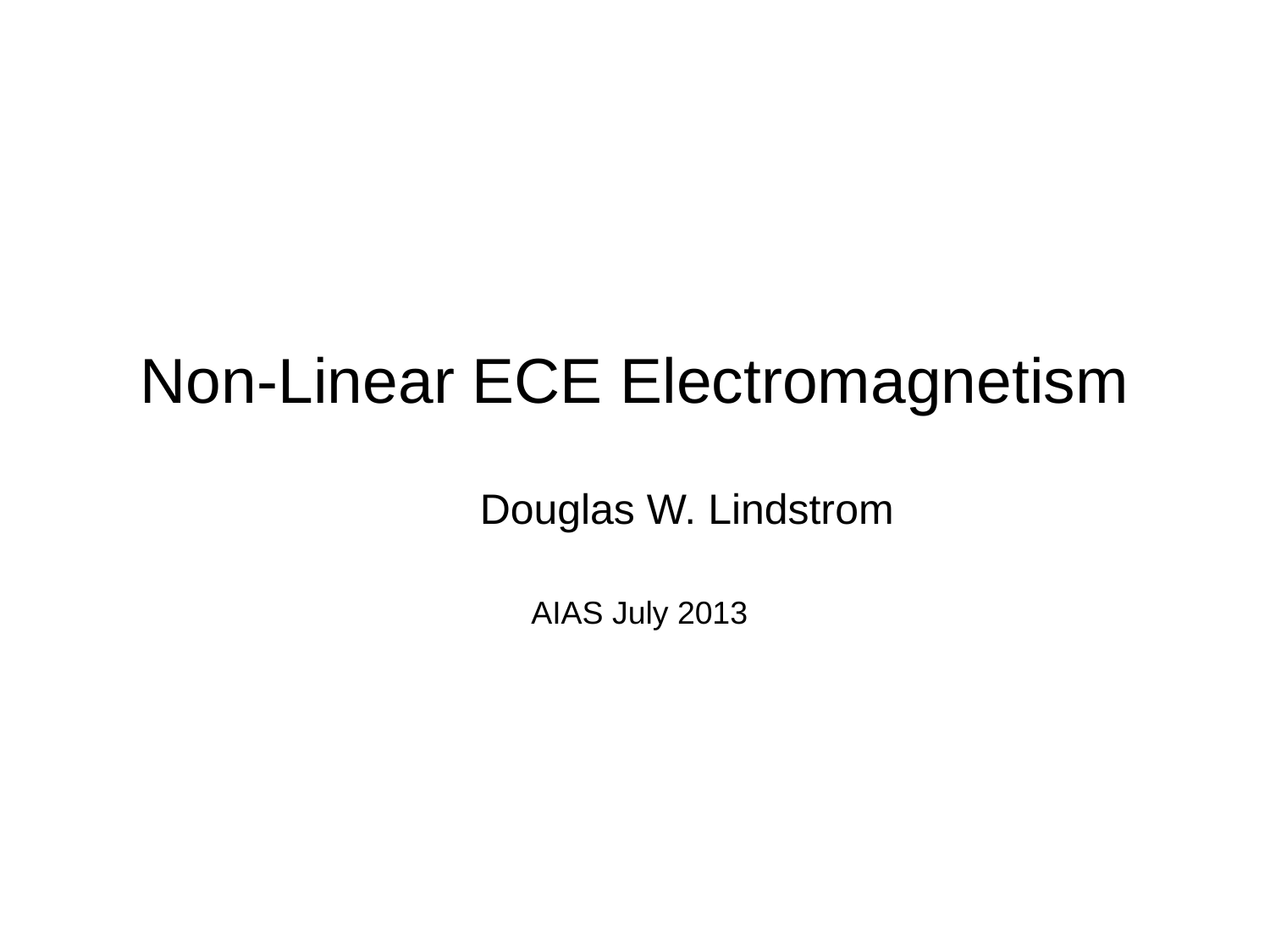

# Non-Linear ECE Electromagnetism
Douglas W. Lindstrom
AIAS July 2013